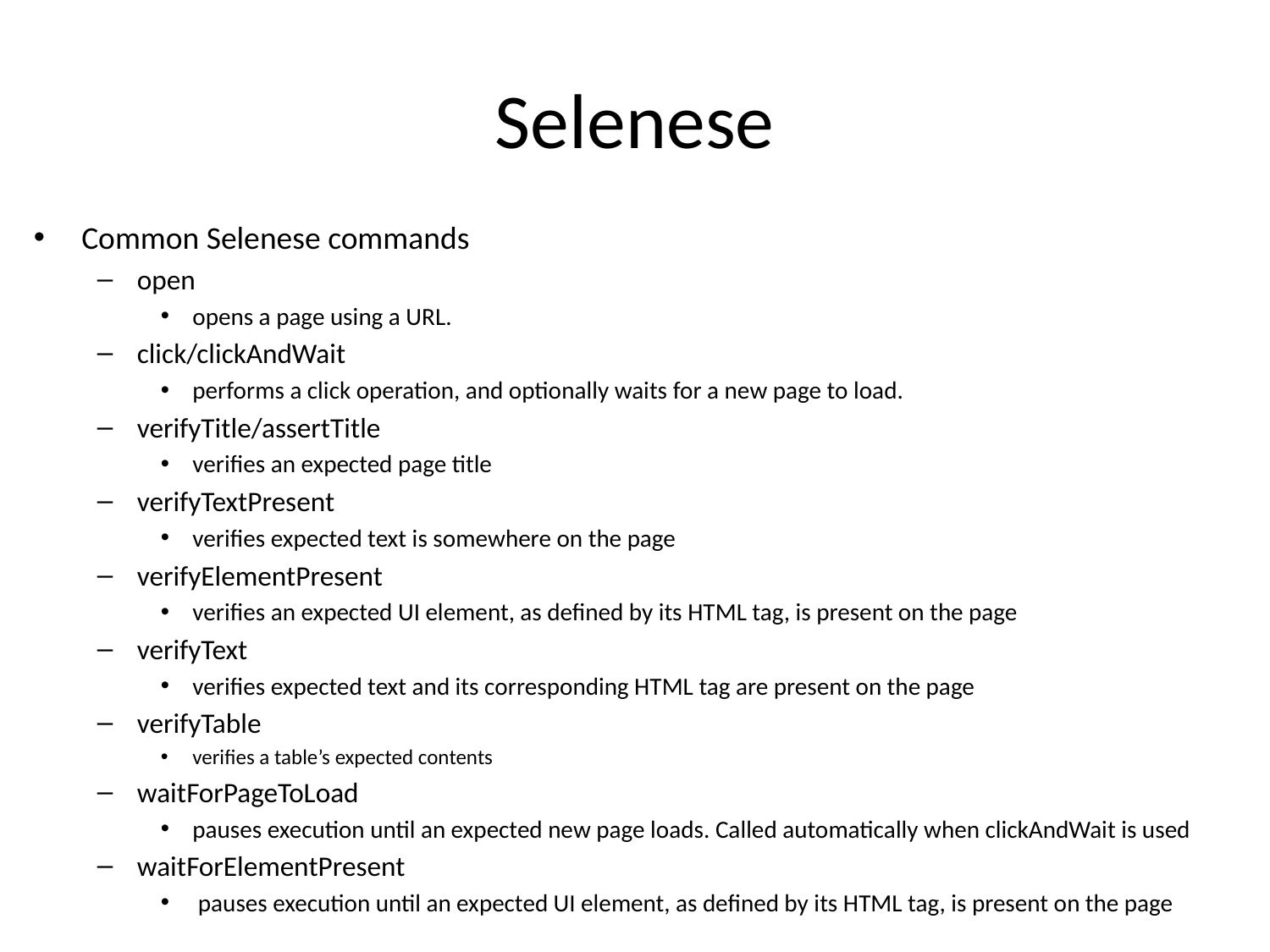

# Selenese
Common Selenese commands
open
opens a page using a URL.
click/clickAndWait
performs a click operation, and optionally waits for a new page to load.
verifyTitle/assertTitle
verifies an expected page title
verifyTextPresent
verifies expected text is somewhere on the page
verifyElementPresent
verifies an expected UI element, as defined by its HTML tag, is present on the page
verifyText
verifies expected text and its corresponding HTML tag are present on the page
verifyTable
verifies a table’s expected contents
waitForPageToLoad
pauses execution until an expected new page loads. Called automatically when clickAndWait is used
waitForElementPresent
 pauses execution until an expected UI element, as defined by its HTML tag, is present on the page